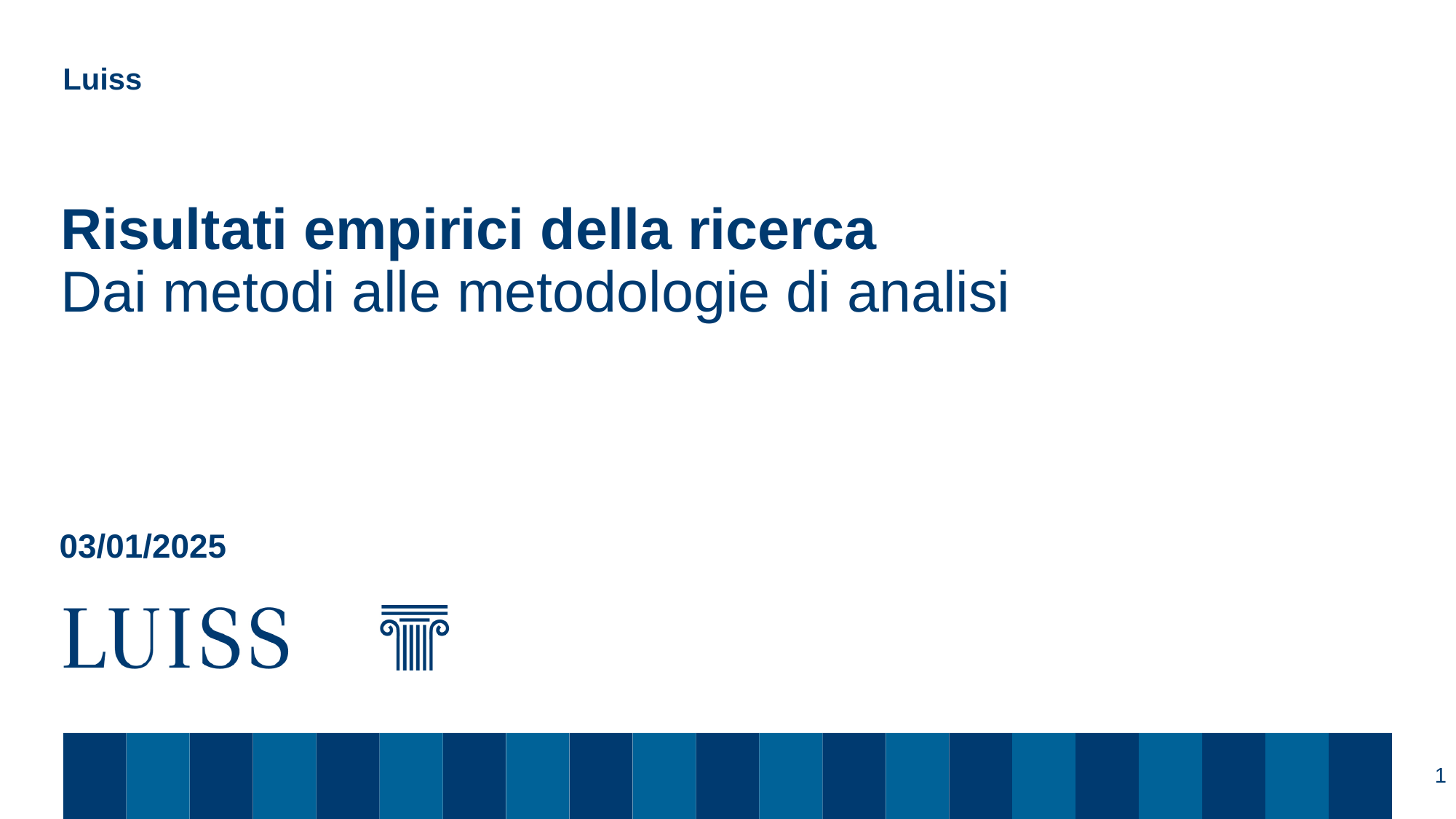

# Risultati empirici della ricerca Dai metodi alle metodologie di analisi
03/01/2025
1